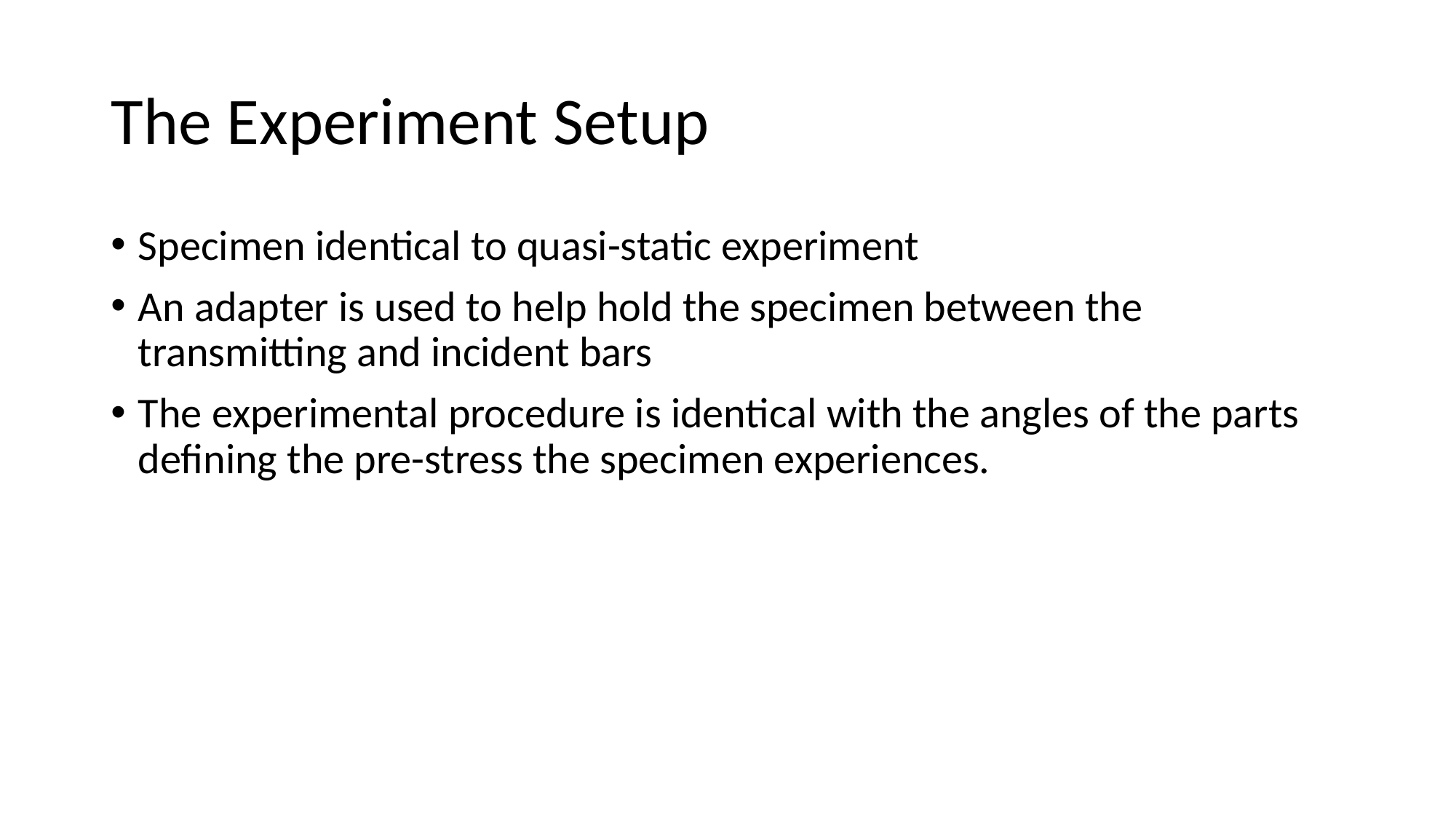

# The Experiment Setup
Specimen identical to quasi-static experiment
An adapter is used to help hold the specimen between the transmitting and incident bars
The experimental procedure is identical with the angles of the parts  defining the pre-stress the specimen experiences.